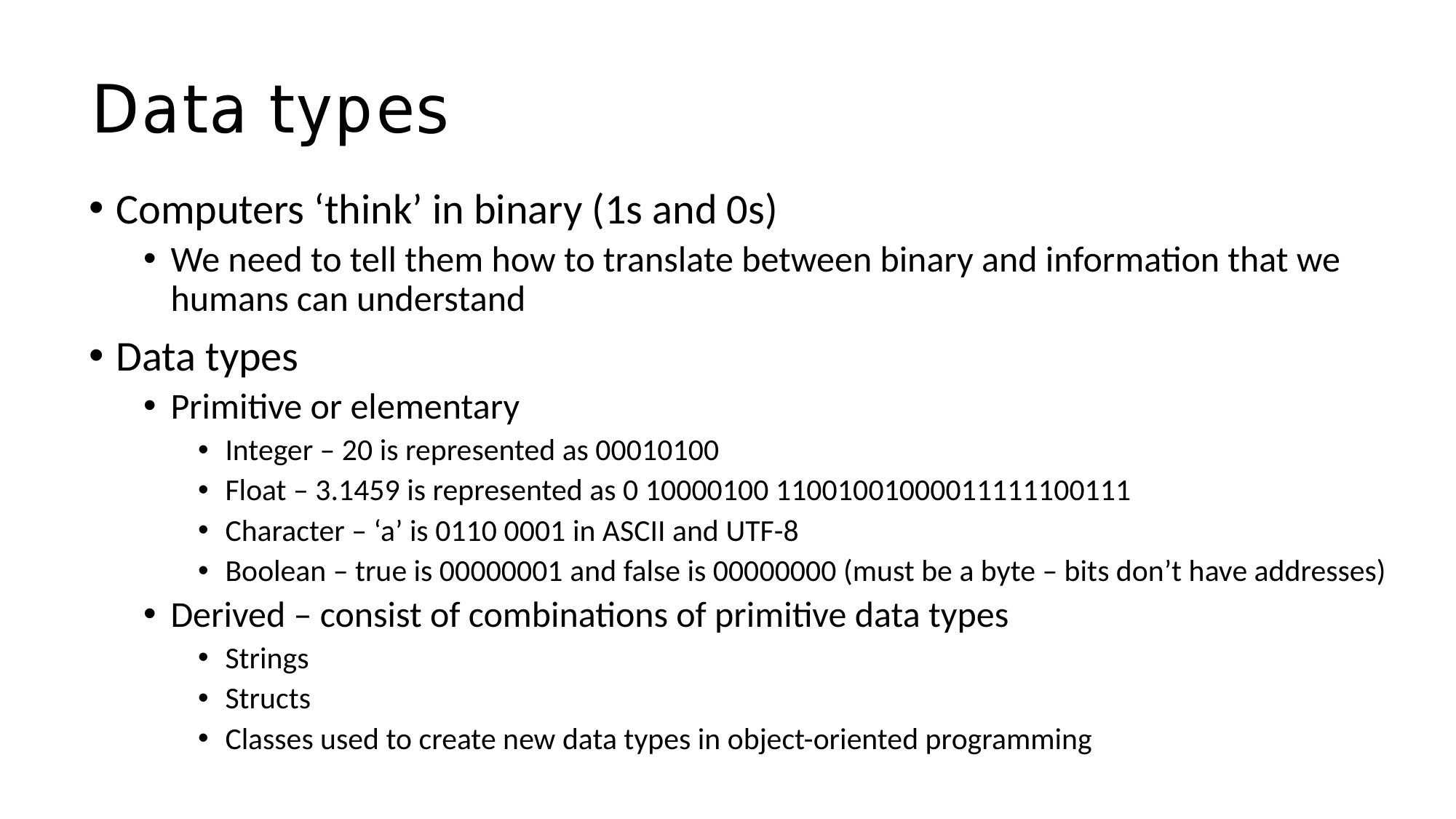

# Data types
Computers ‘think’ in binary (1s and 0s)
We need to tell them how to translate between binary and information that we humans can understand
Data types
Primitive or elementary
Integer – 20 is represented as 00010100
Float – 3.1459 is represented as 0 10000100 11001001000011111100111
Character – ‘a’ is 0110 0001 in ASCII and UTF-8
Boolean – true is 00000001 and false is 00000000 (must be a byte – bits don’t have addresses)
Derived – consist of combinations of primitive data types
Strings
Structs
Classes used to create new data types in object-oriented programming